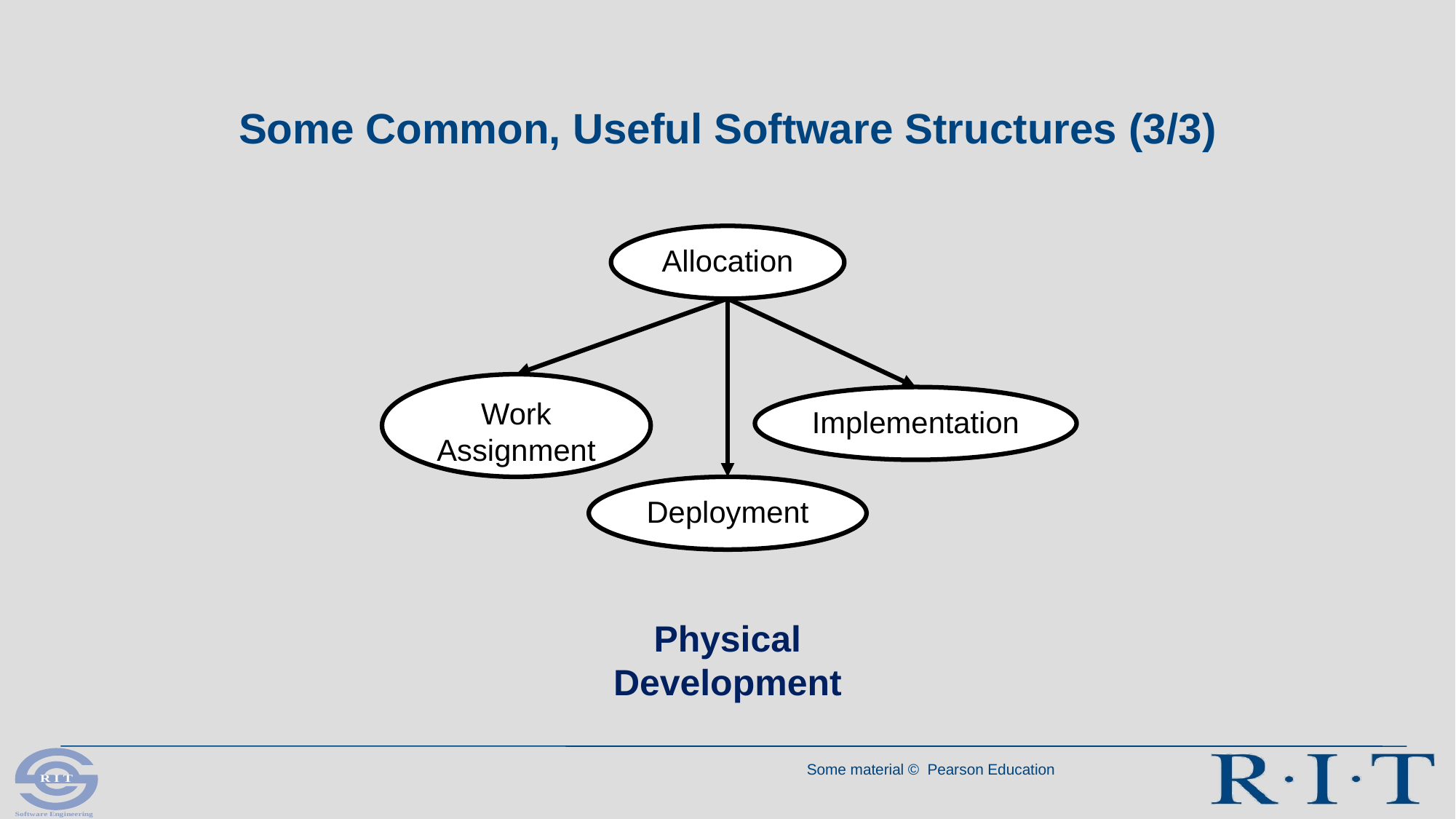

# Some Common, Useful Software Structures (3/3)
Allocation
Work Assignment
Implementation
Deployment
Physical Development